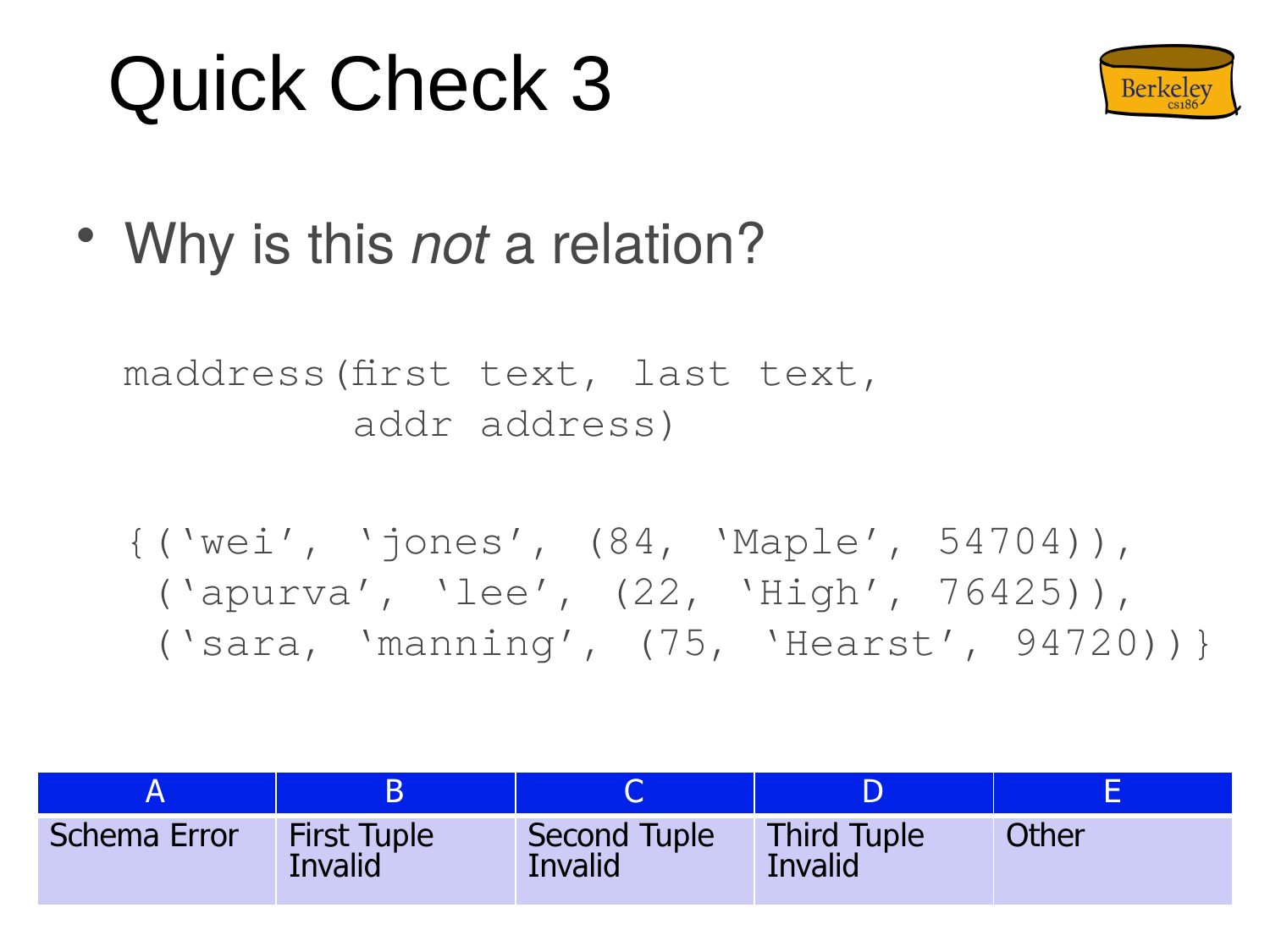

# Quick Check 3
Why is this not a relation?
maddress(first text, last text,
         addr address)
{(‘wei’, ‘jones’, (84, ‘Maple’, 54704)),
 (‘apurva’, ‘lee’, (22, ‘High’, 76425)),
 (‘sara, ‘manning’, (75, ‘Hearst’, 94720))}

| A | B | C | D | E |
| --- | --- | --- | --- | --- |
| Schema Error | First Tuple Invalid | Second Tuple Invalid | Third Tuple Invalid | Other |